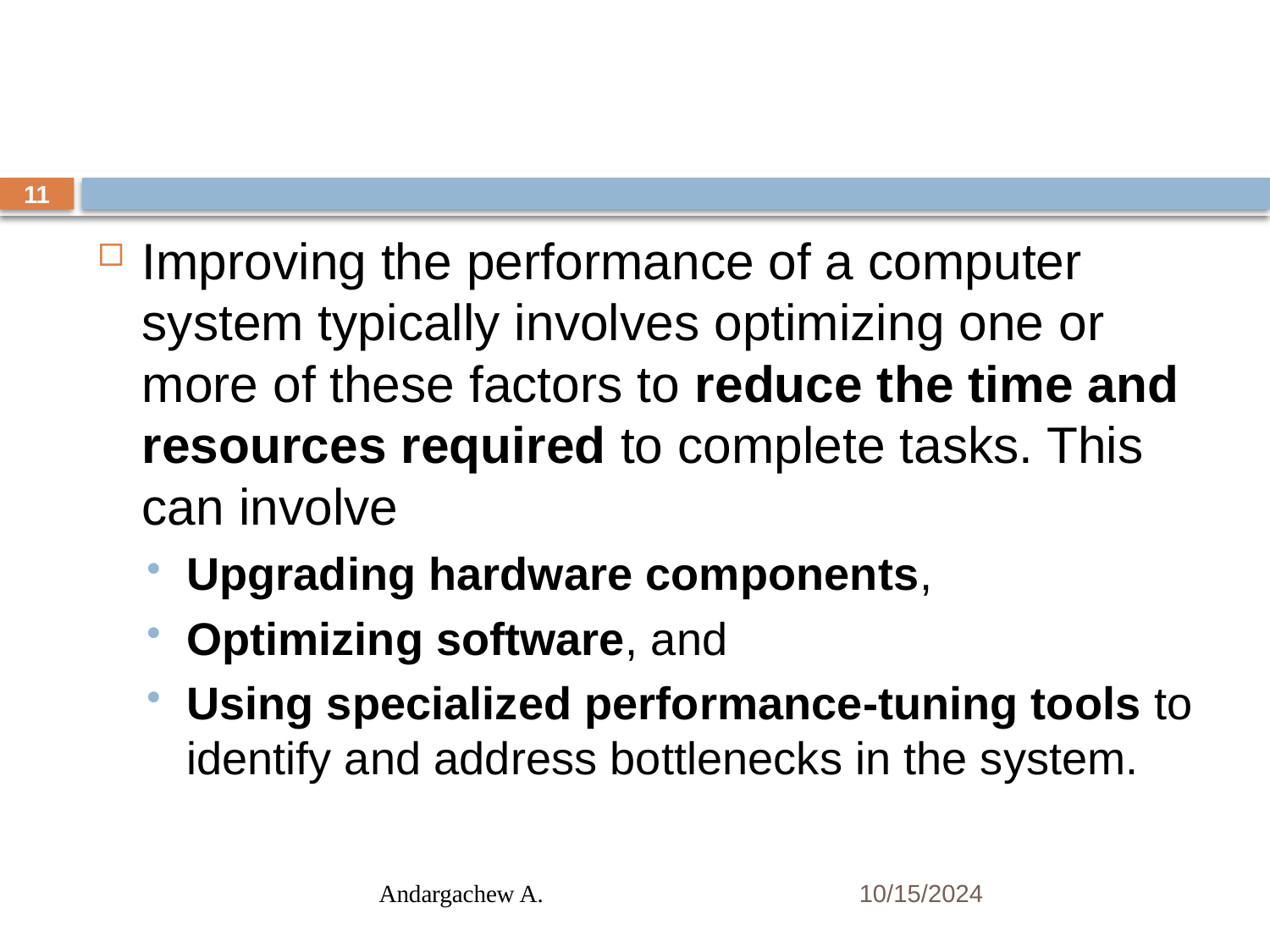

#
11
Improving the performance of a computer system typically involves optimizing one or more of these factors to reduce the time and resources required to complete tasks. This can involve
Upgrading hardware components,
Optimizing software, and
Using specialized performance-tuning tools to identify and address bottlenecks in the system.
Andargachew A.
10/15/2024